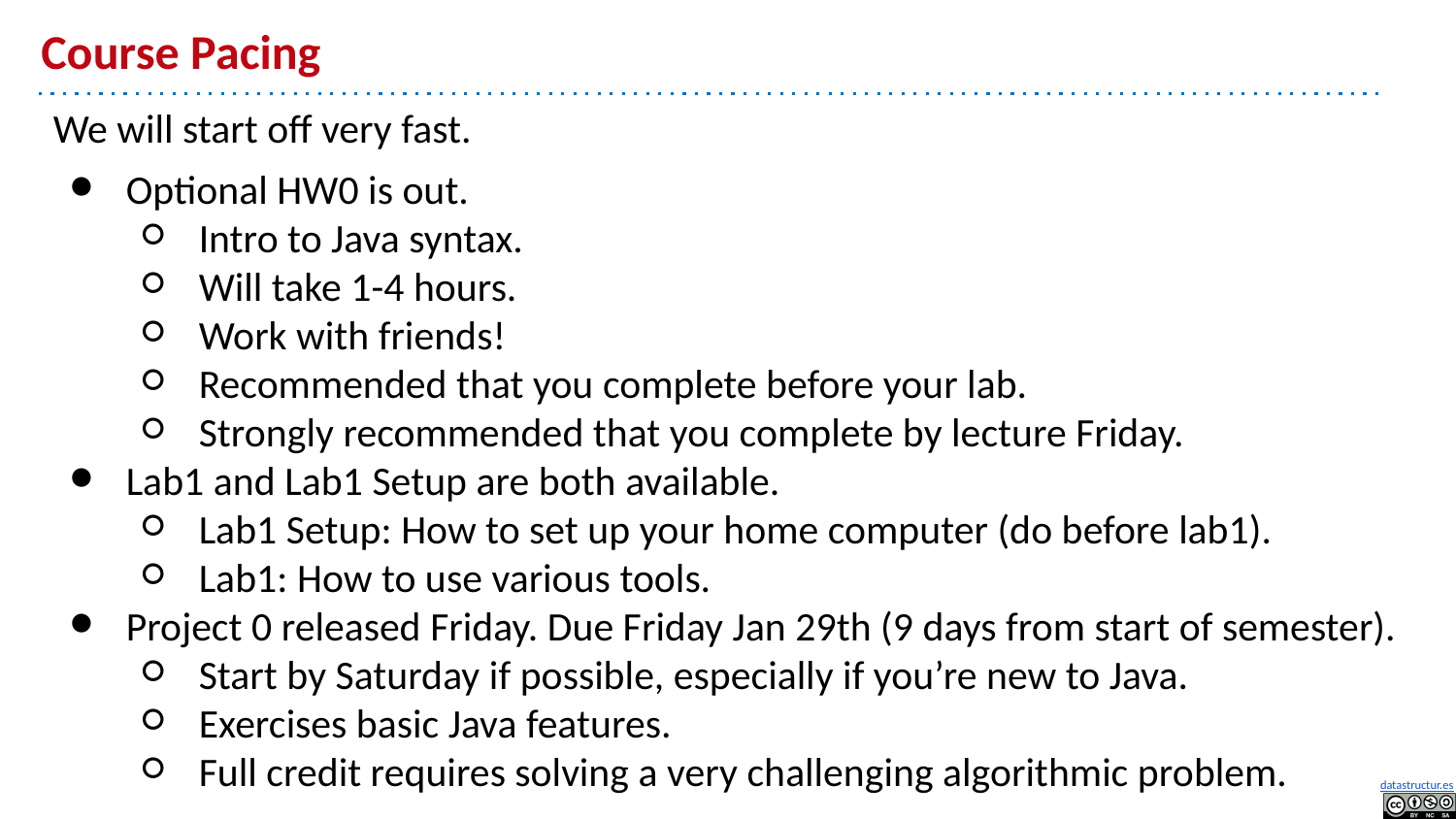

# Course Pacing
We will start off very fast.
Optional HW0 is out.
Intro to Java syntax.
Will take 1-4 hours.
Work with friends!
Recommended that you complete before your lab.
Strongly recommended that you complete by lecture Friday.
Lab1 and Lab1 Setup are both available.
Lab1 Setup: How to set up your home computer (do before lab1).
Lab1: How to use various tools.
Project 0 released Friday. Due Friday Jan 29th (9 days from start of semester).
Start by Saturday if possible, especially if you’re new to Java.
Exercises basic Java features.
Full credit requires solving a very challenging algorithmic problem.